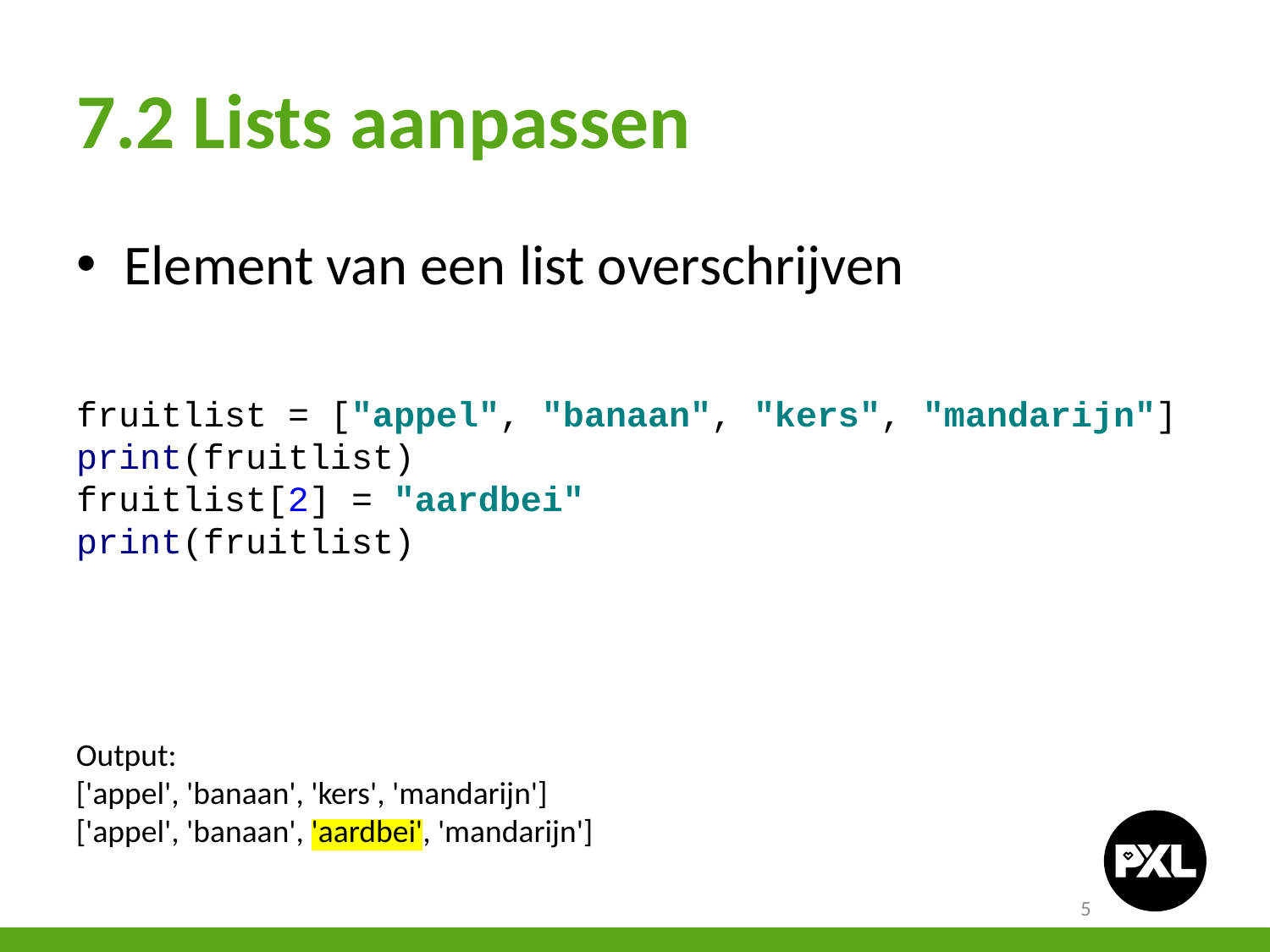

# 7.2 Lists aanpassen
Element van een list overschrijven
fruitlist = ["appel", "banaan", "kers", "mandarijn"]
print(fruitlist)
fruitlist[2] = "aardbei"
print(fruitlist)
Output:
['appel', 'banaan', 'kers', 'mandarijn']
['appel', 'banaan', 'aardbei', 'mandarijn']
5